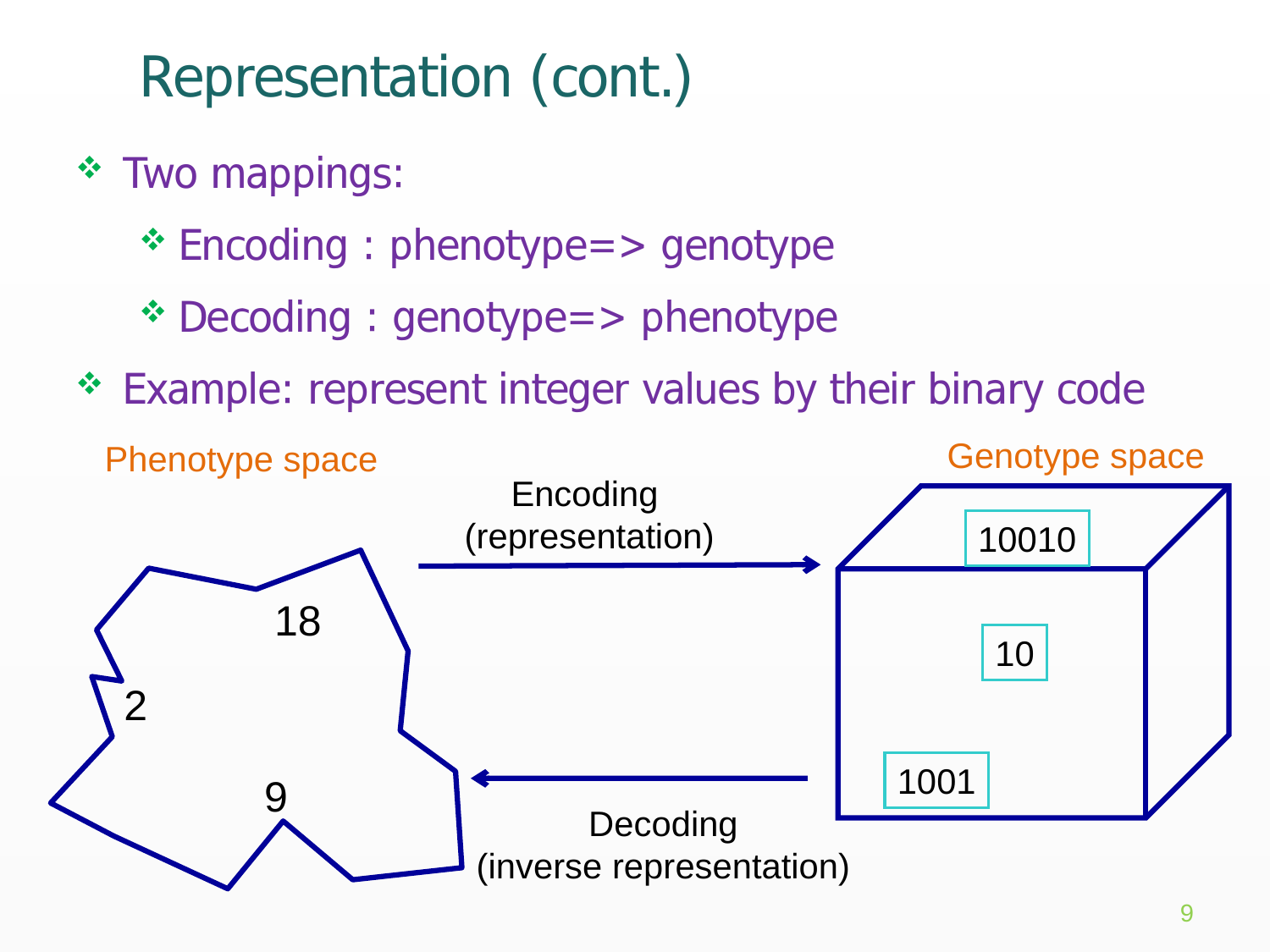

# Representation (cont.)
Two mappings:
Encoding : phenotype=> genotype
Decoding : genotype=> phenotype
Example: represent integer values by their binary code

Genotype space
Phenotype space
Encoding
(representation)

10010

18
10

2
1001
9
Decoding
(inverse representation)
9